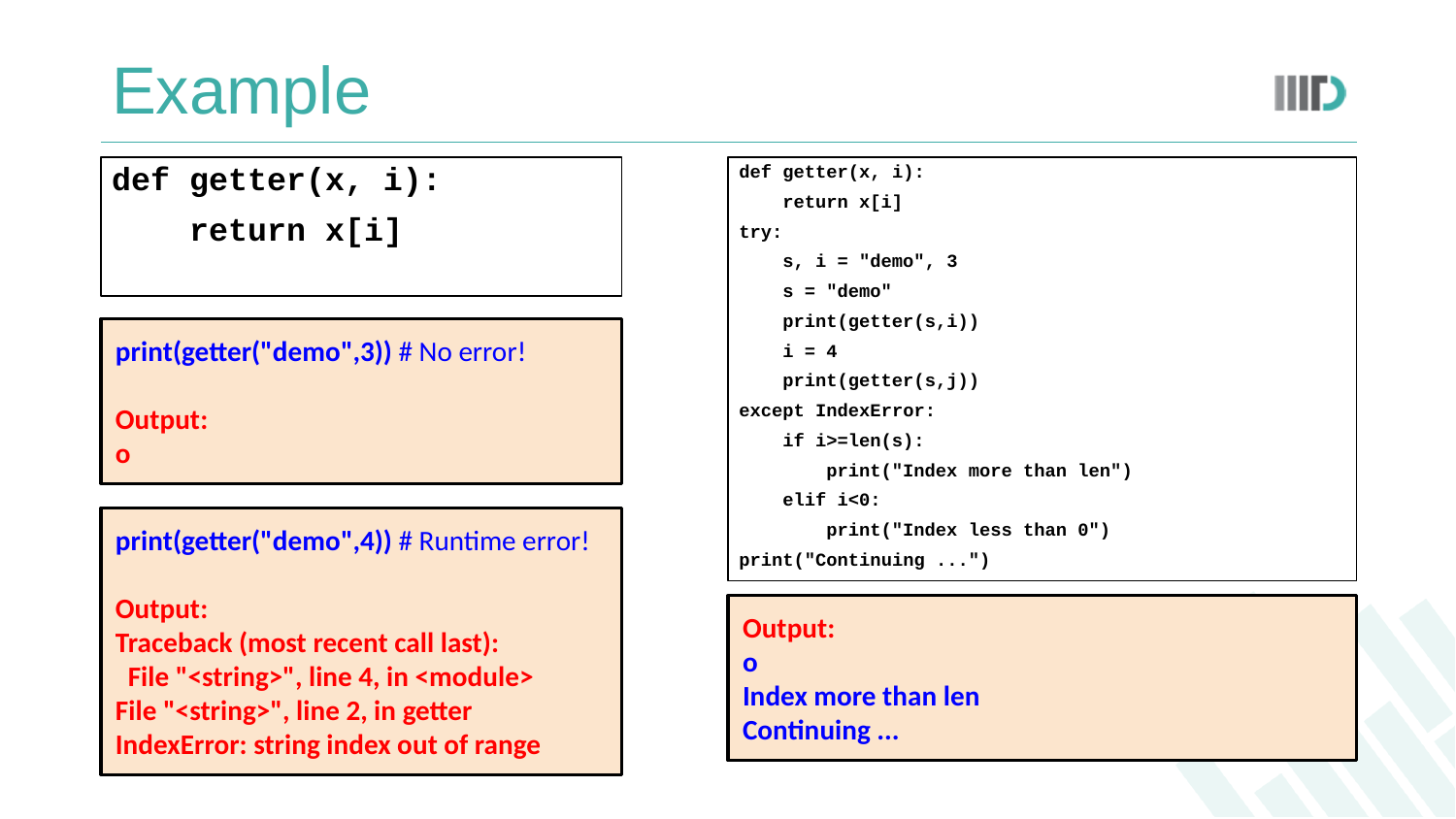

# Example
def getter(x, i):
    return x[i]
def getter(x, i):
    return x[i]
try:
    s, i = "demo", 3
    s = "demo"
    print(getter(s,i))
    i = 4
    print(getter(s,j))
except IndexError:
    if i>=len(s):
        print("Index more than len")
    elif i<0:
        print("Index less than 0")
print("Continuing ...")
print(getter("demo",3)) # No error!

Output:
o
print(getter("demo",4)) # Runtime error!

Output:
Traceback (most recent call last):
  File "<string>", line 4, in <module>
File "<string>", line 2, in getter
IndexError: string index out of range
Output:
o
Index more than len
Continuing ...